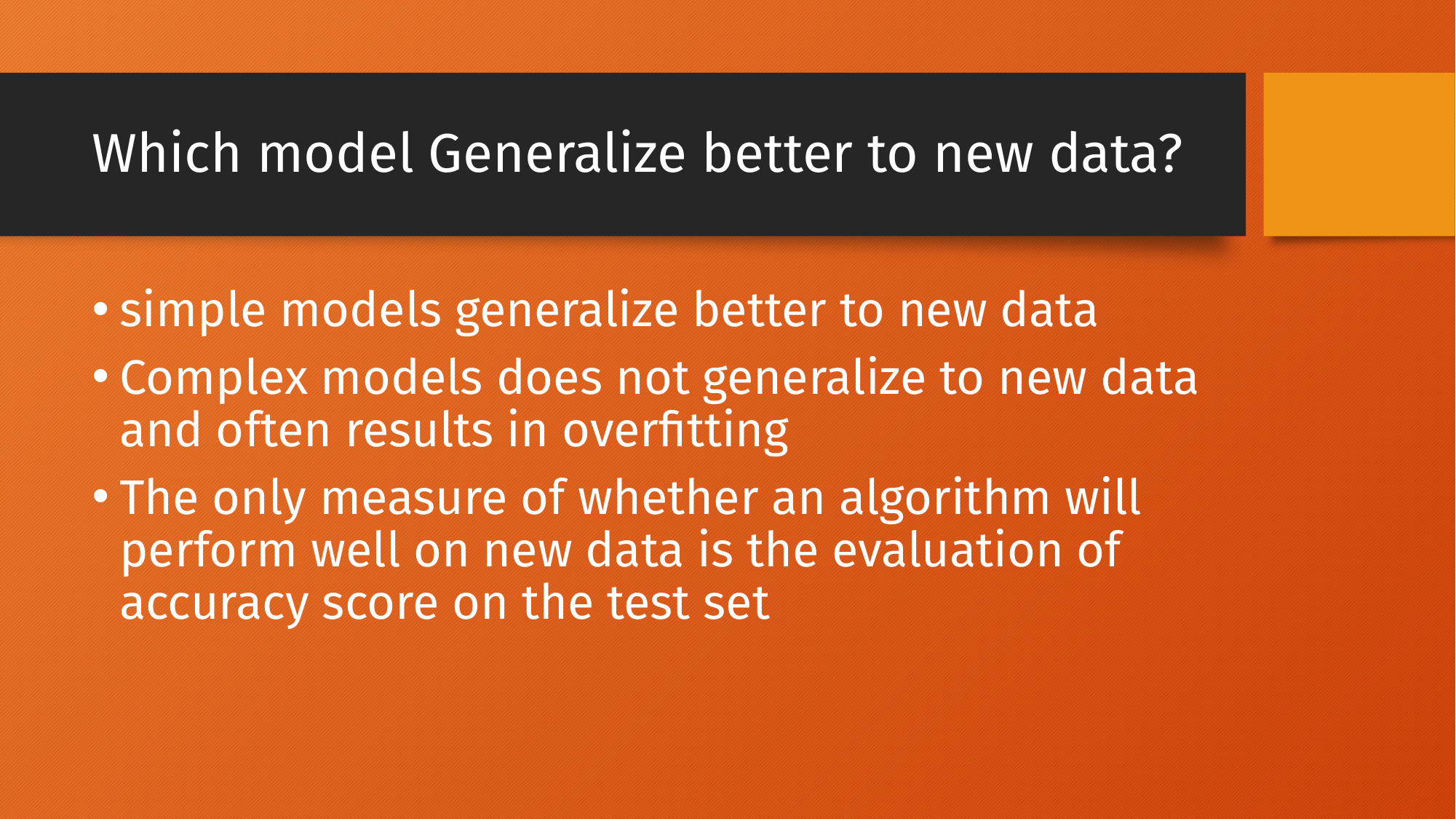

# Which model Generalize better to new data?
simple models generalize better to new data
Complex models does not generalize to new data and often results in overfitting
The only measure of whether an algorithm will perform well on new data is the evaluation of accuracy score on the test set